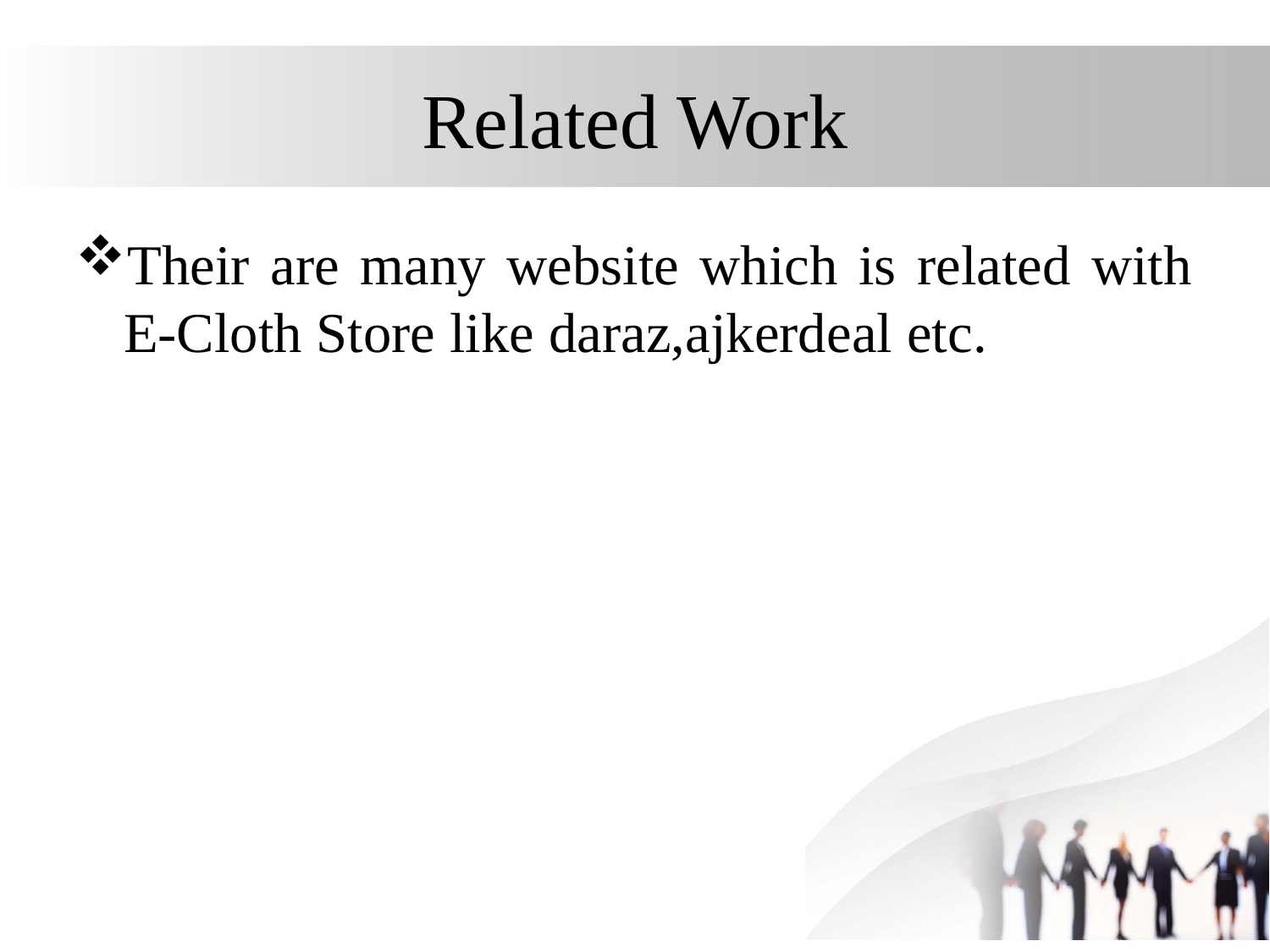

# Related Work
Their are many website which is related with E-Cloth Store like daraz,ajkerdeal etc.